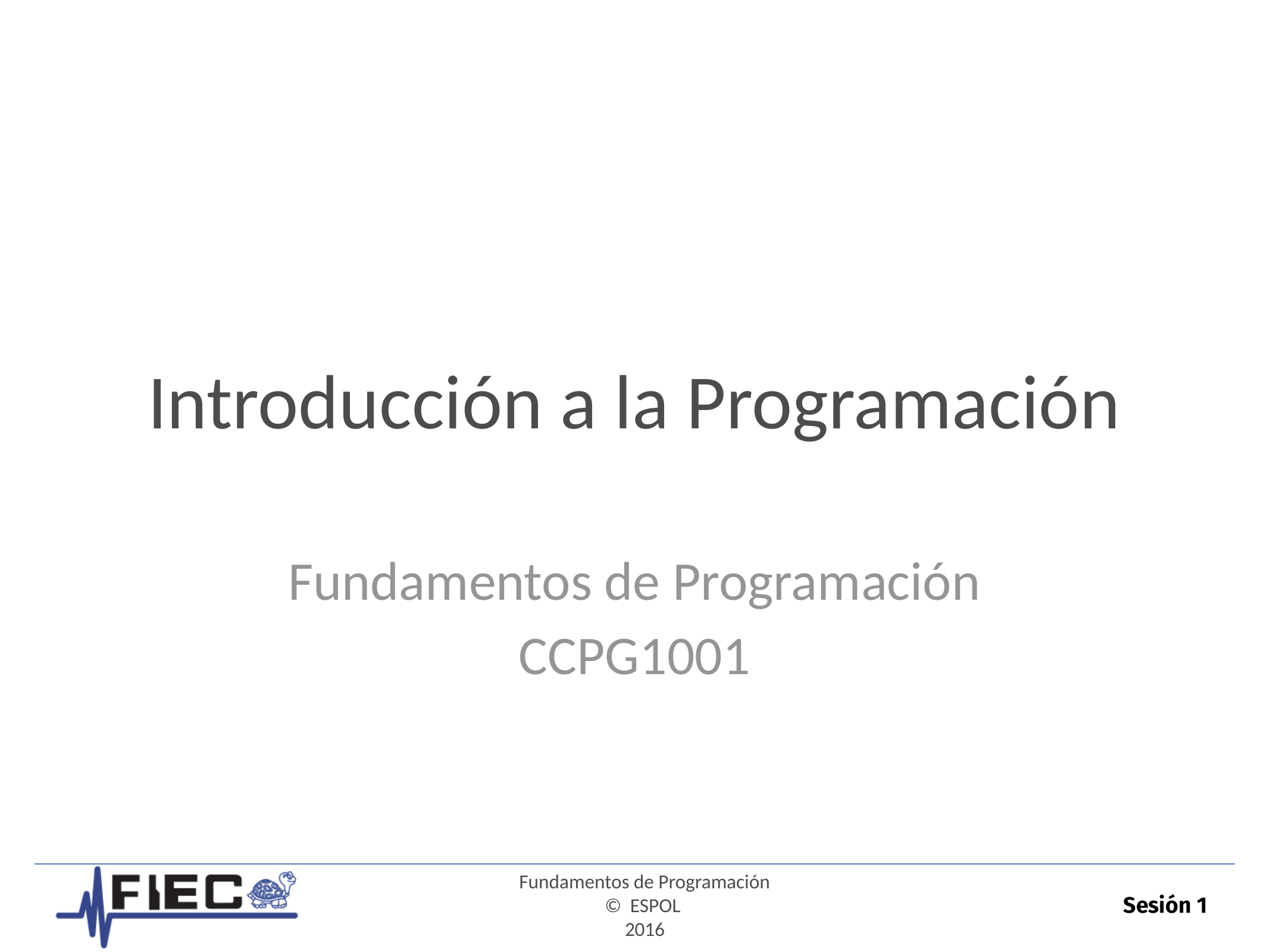

Introducción a la Programación
Fundamentos de Programación
CCPG1001